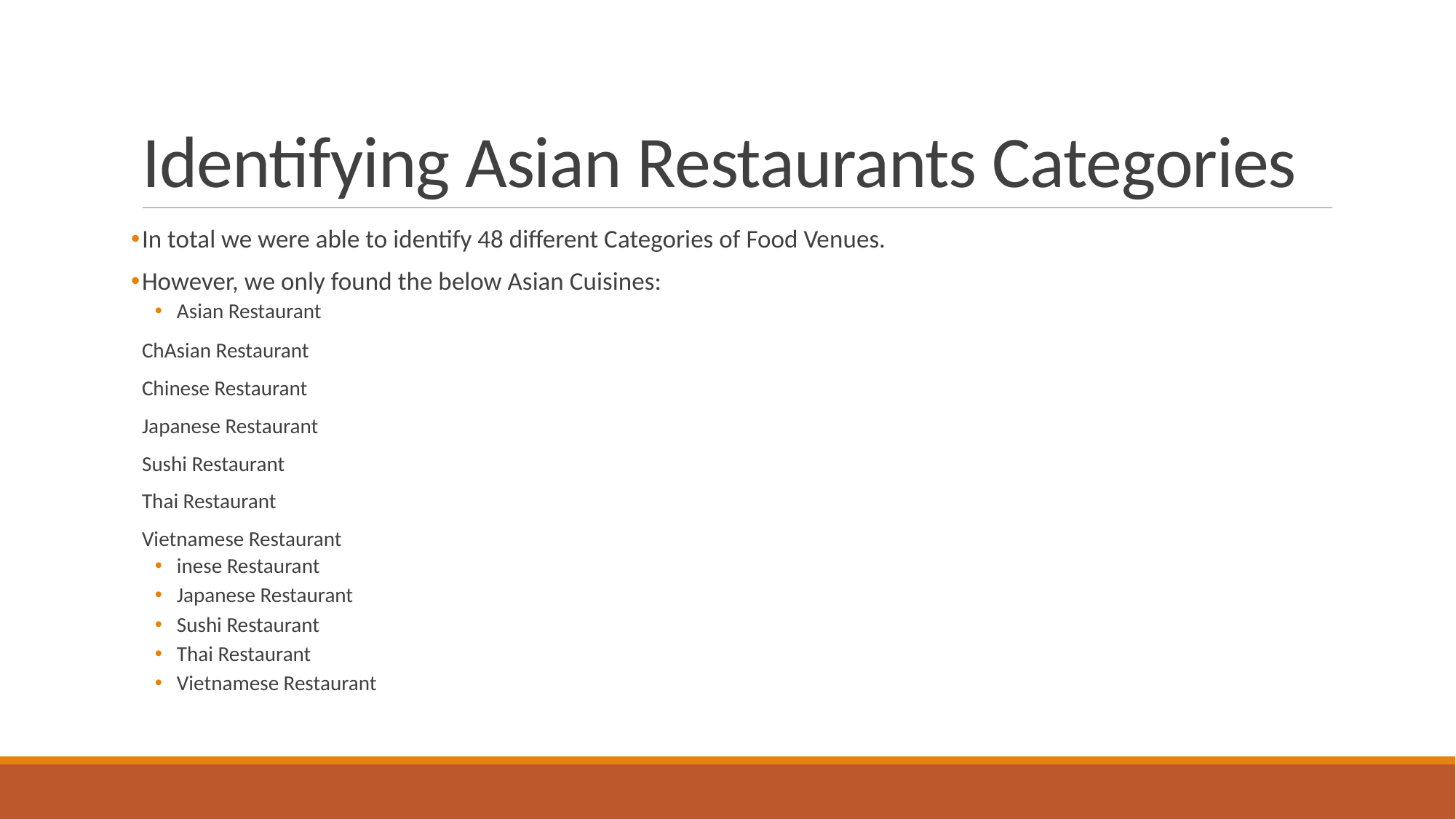

# Identifying Asian Restaurants Categories
In total we were able to identify 48 different Categories of Food Venues.
However, we only found the below Asian Cuisines:
Asian Restaurant
ChAsian Restaurant
Chinese Restaurant
Japanese Restaurant
Sushi Restaurant
Thai Restaurant
Vietnamese Restaurant
inese Restaurant
Japanese Restaurant
Sushi Restaurant
Thai Restaurant
Vietnamese Restaurant